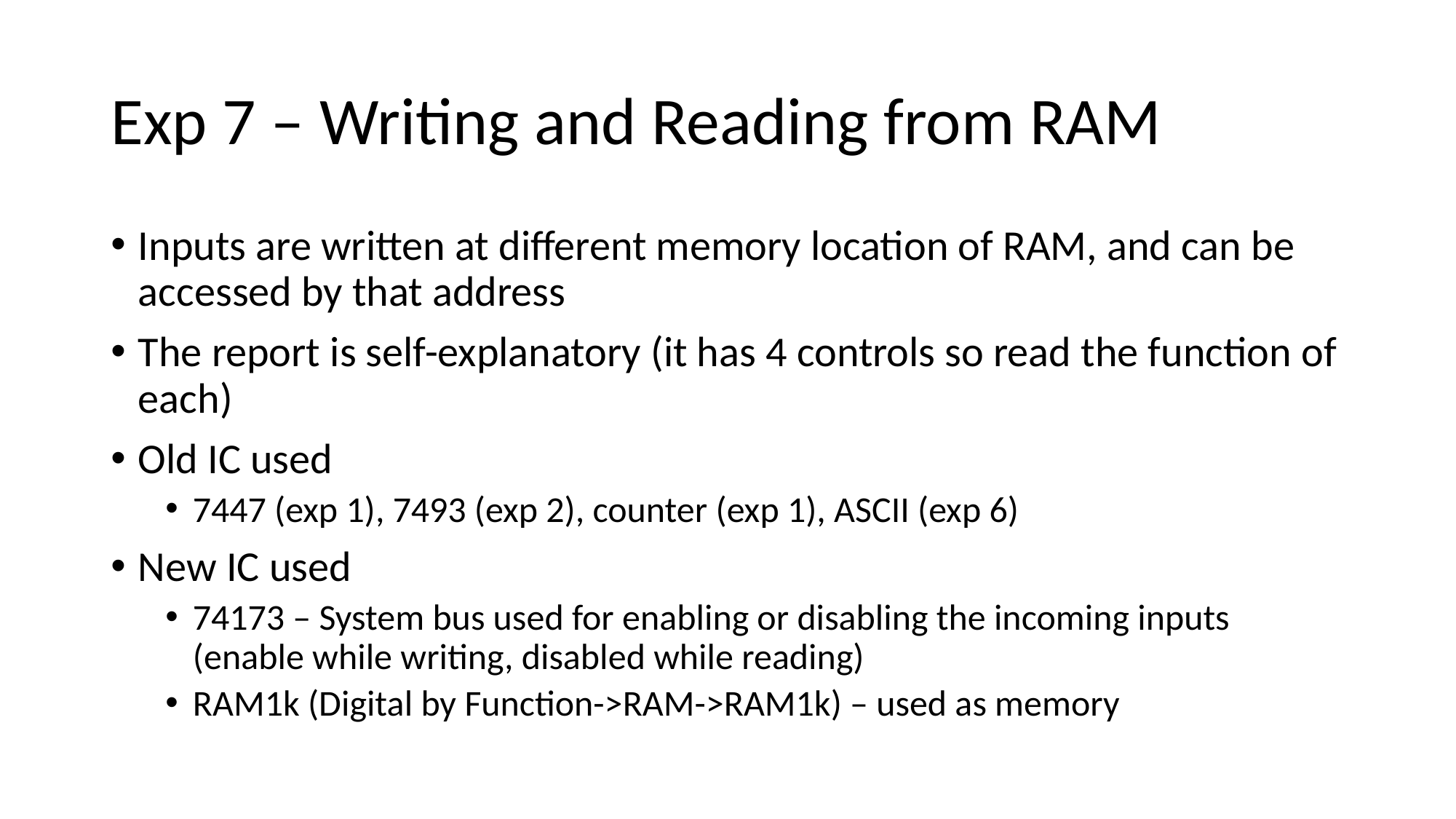

# Exp 7 – Writing and Reading from RAM
Inputs are written at different memory location of RAM, and can be accessed by that address
The report is self-explanatory (it has 4 controls so read the function of each)
Old IC used
7447 (exp 1), 7493 (exp 2), counter (exp 1), ASCII (exp 6)
New IC used
74173 – System bus used for enabling or disabling the incoming inputs (enable while writing, disabled while reading)
RAM1k (Digital by Function->RAM->RAM1k) – used as memory